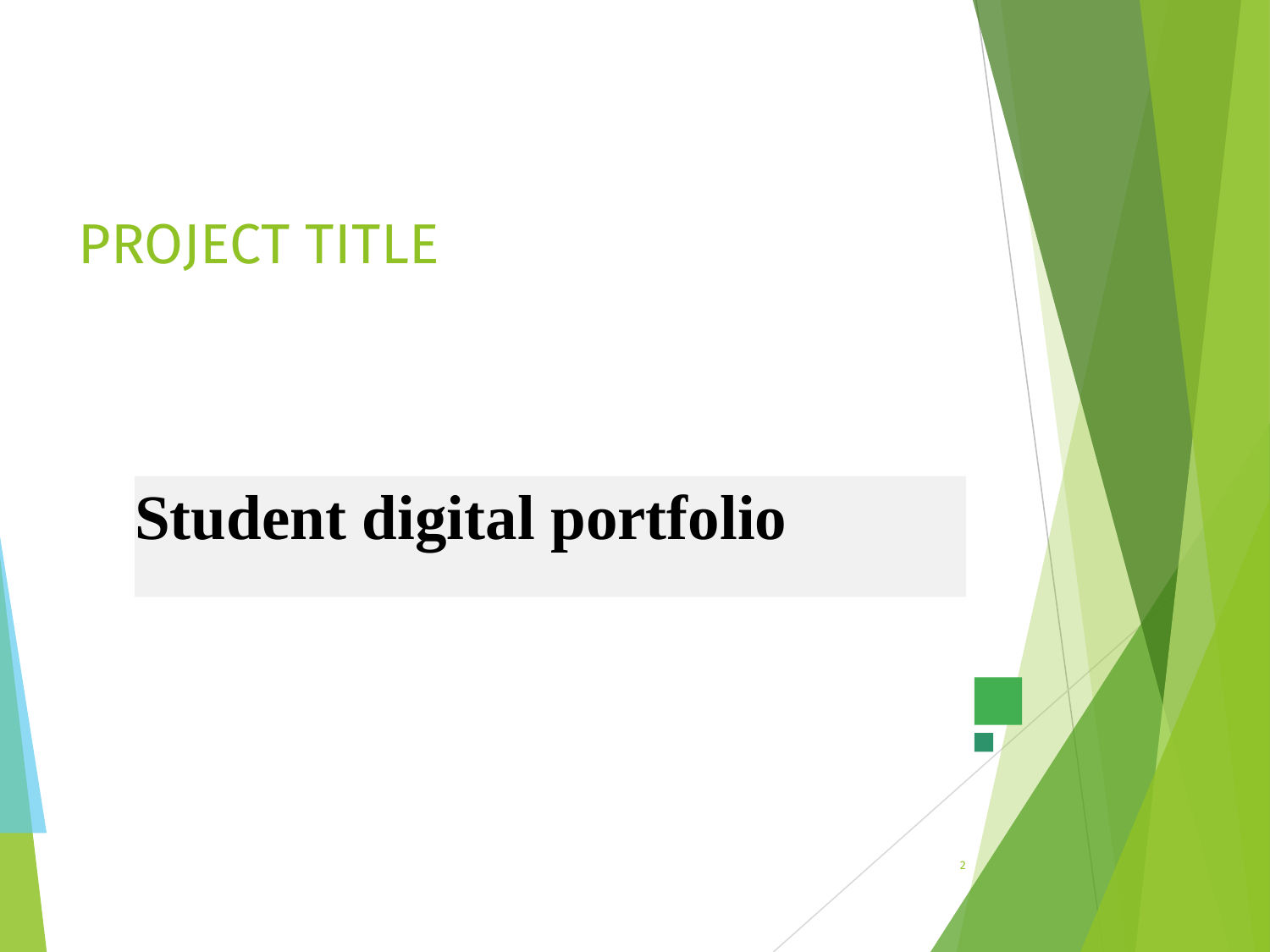

# PROJECT TITLE
Student digital portfolio

2